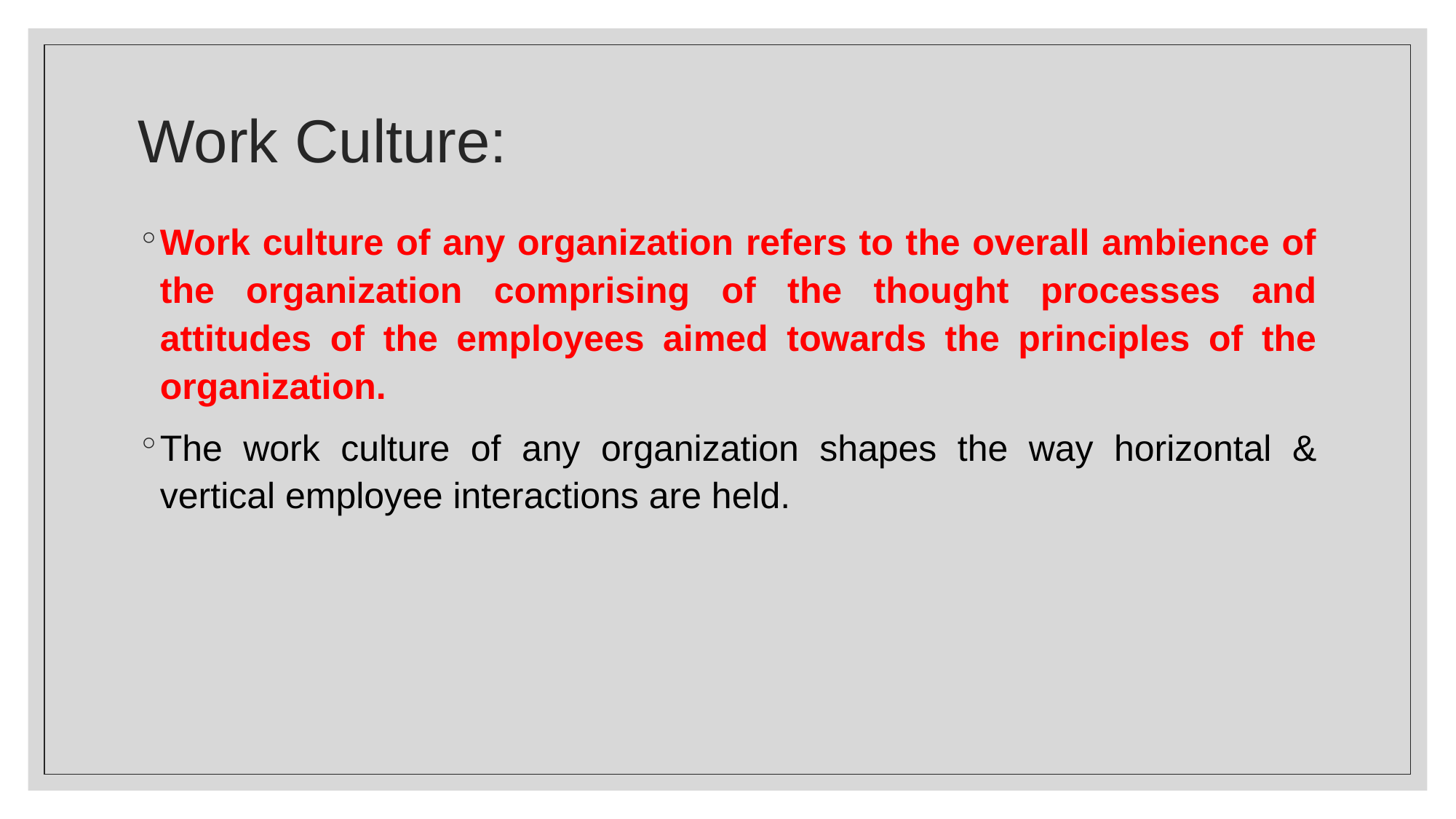

# Work Culture:
Work culture of any organization refers to the overall ambience of the organization comprising of the thought processes and attitudes of the employees aimed towards the principles of the organization.
The work culture of any organization shapes the way horizontal & vertical employee interactions are held.